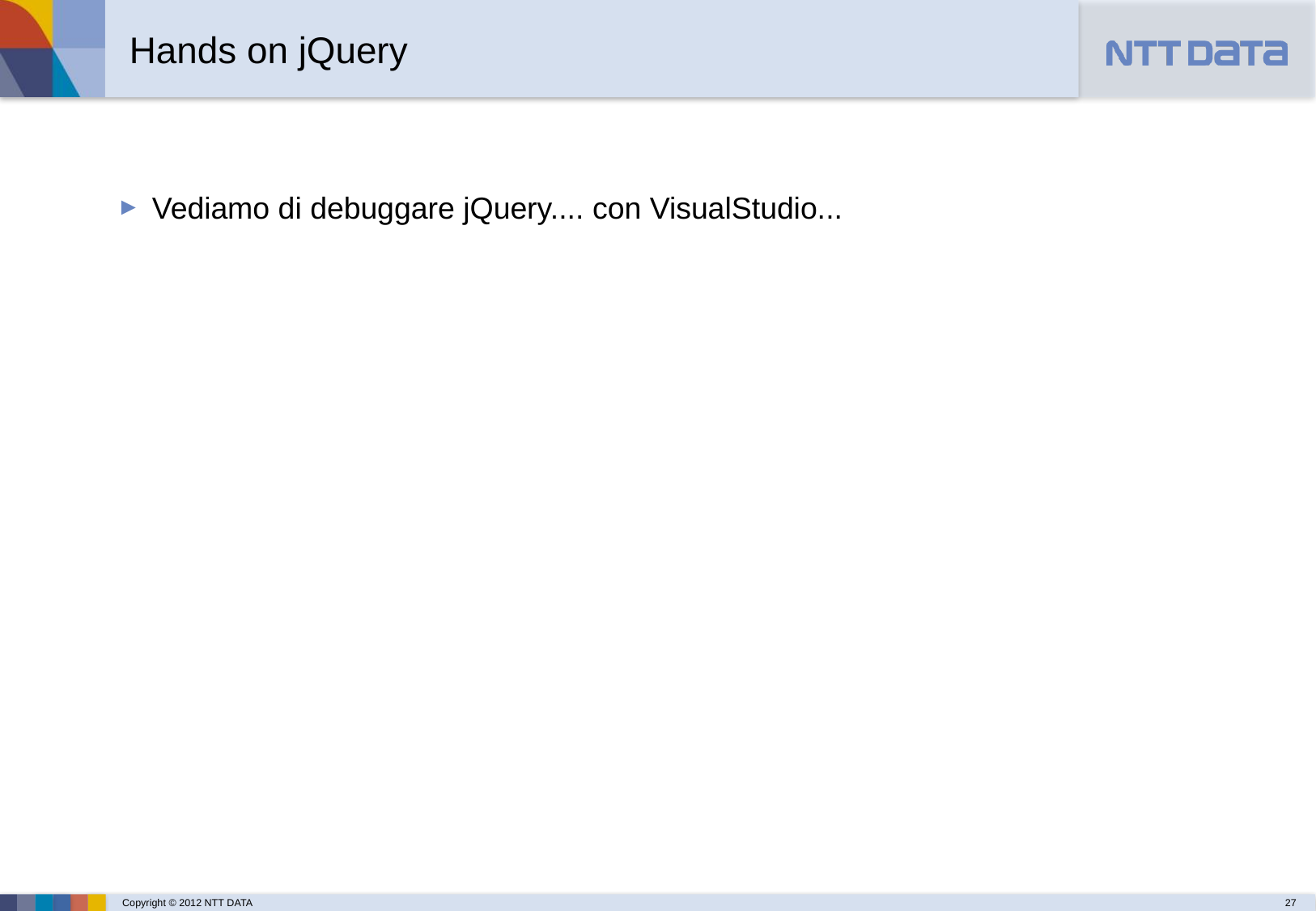

Hands on jQuery
Vediamo di debuggare jQuery.... con VisualStudio...